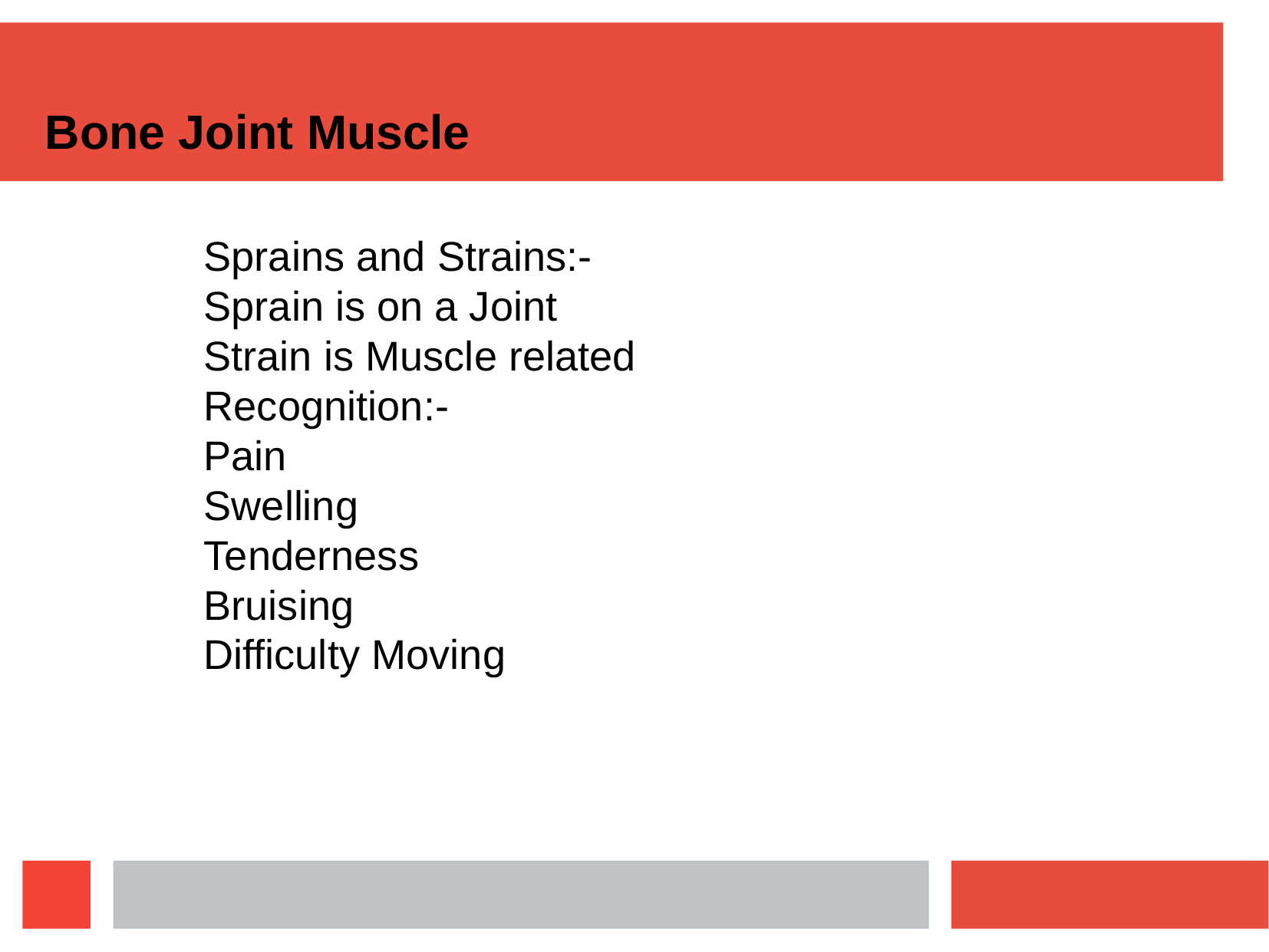

Bone Joint Muscle
Sprains and Strains:-
Sprain is on a Joint
Strain is Muscle related
Recognition:-
Pain
Swelling
Tenderness
Bruising
Difficulty Moving